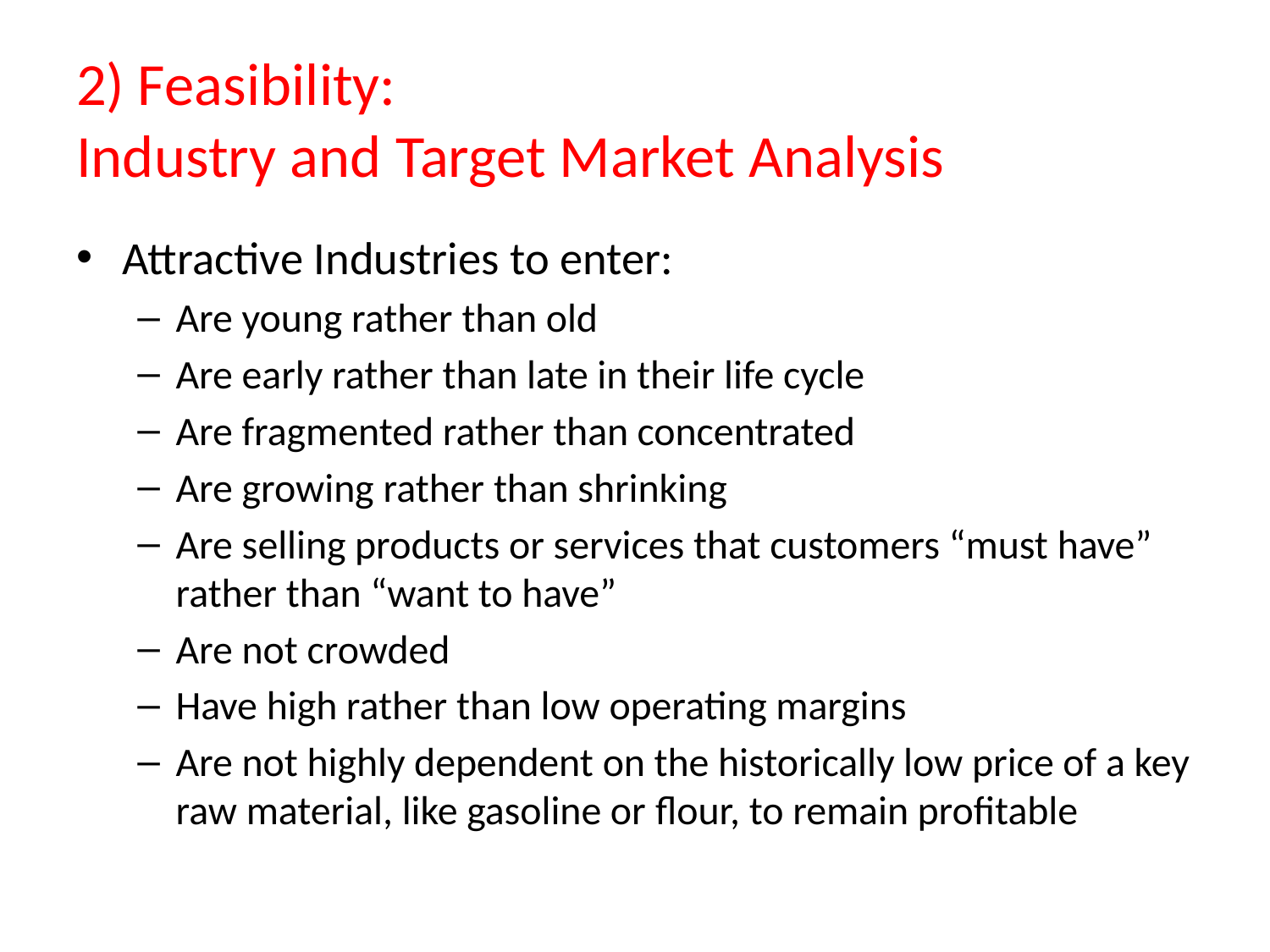

# 2) Feasibility: Industry and Target Market Analysis
Attractive Industries to enter:
Are young rather than old
Are early rather than late in their life cycle
Are fragmented rather than concentrated
Are growing rather than shrinking
Are selling products or services that customers “must have” rather than “want to have”
Are not crowded
Have high rather than low operating margins
Are not highly dependent on the historically low price of a key raw material, like gasoline or flour, to remain profitable